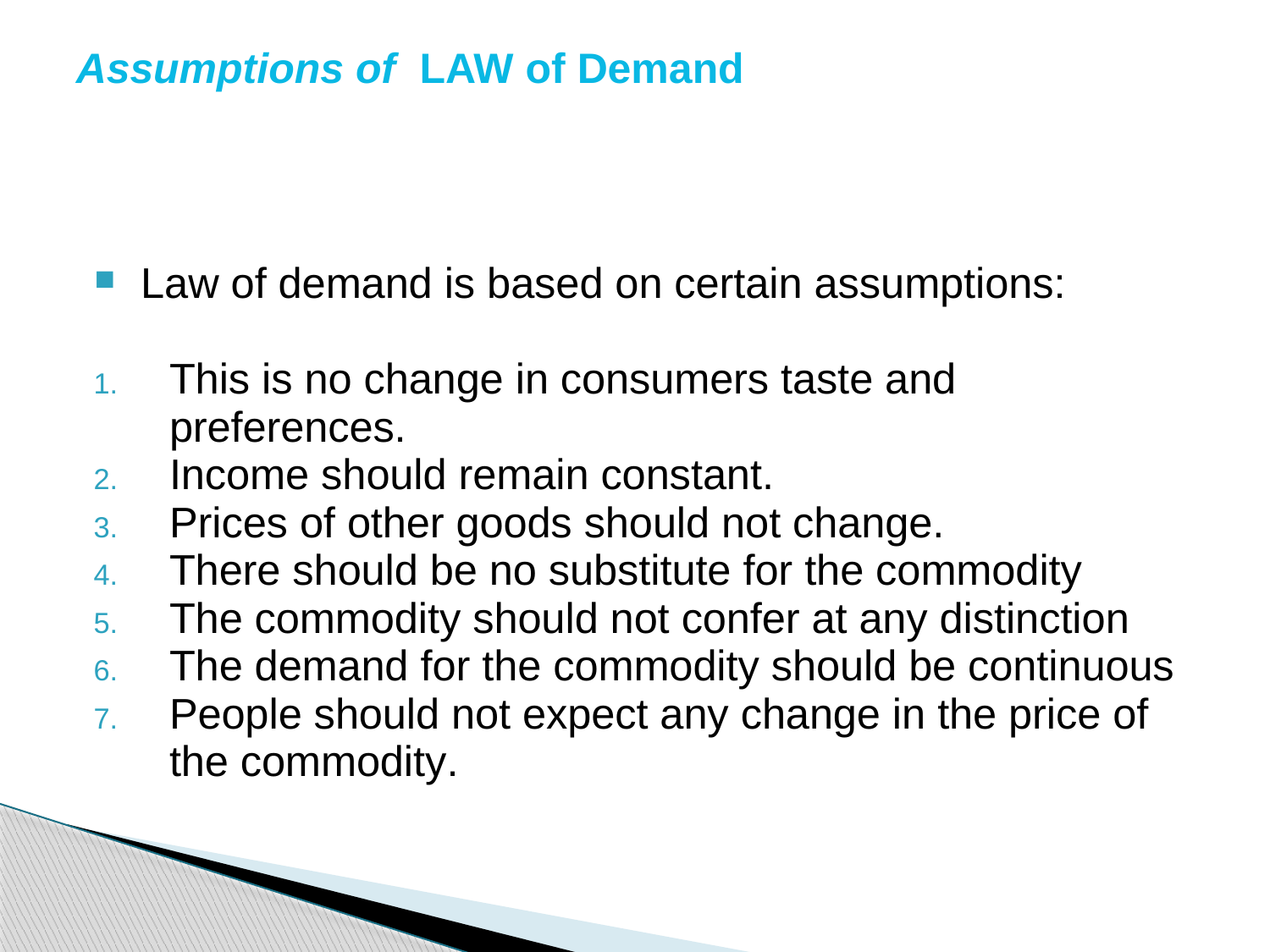

# Assumptions of  LAW of Demand

Law of demand is based on certain assumptions:

This is no change in consumers taste and preferences.
Income should remain constant.
Prices of other goods should not change.
There should be no substitute for the commodity
The commodity should not confer at any distinction
The demand for the commodity should be continuous
People should not expect any change in the price of the commodity.